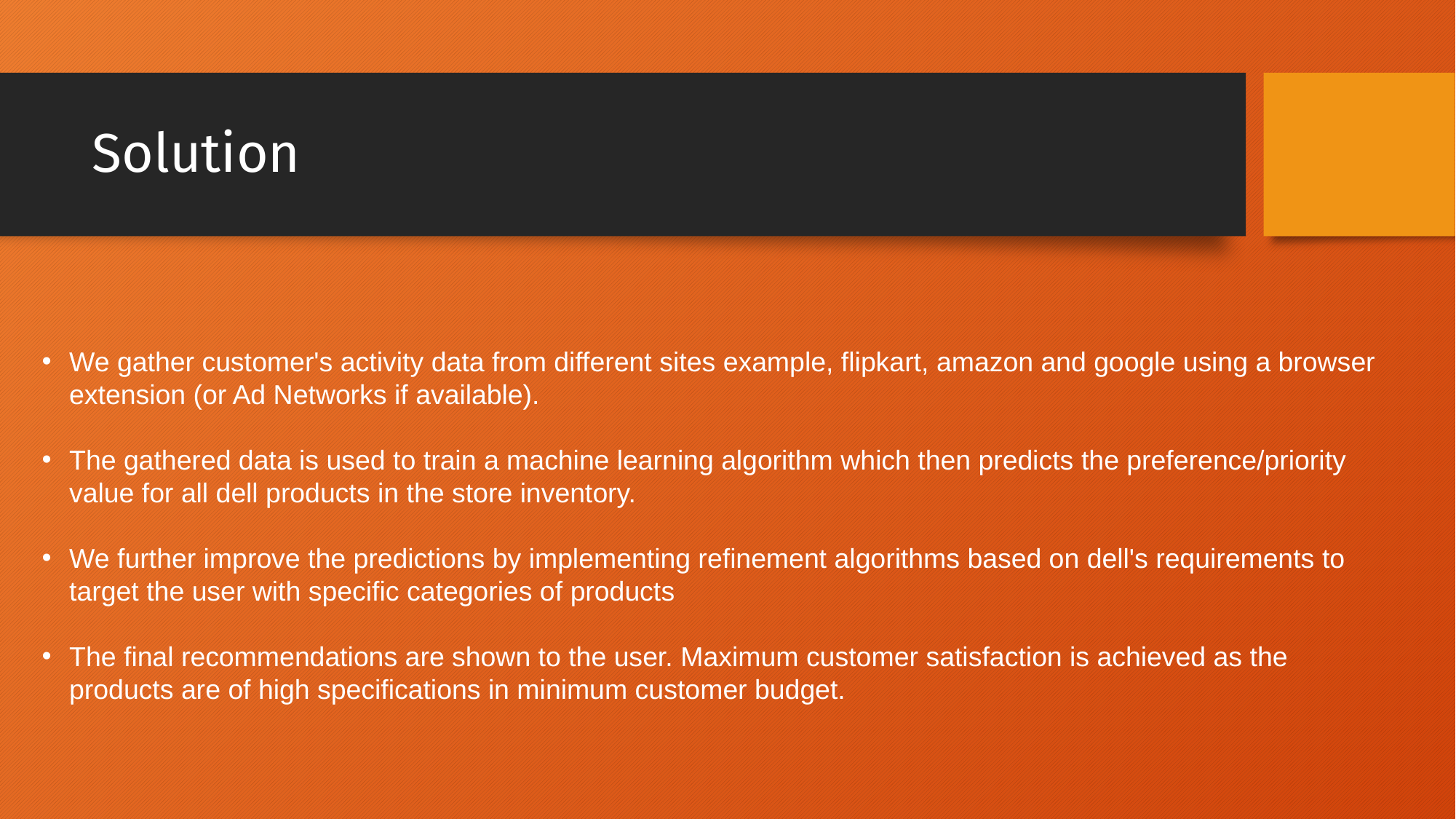

# Solution

We gather customer's activity data from different sites example, flipkart, amazon and google using a browser extension (or Ad Networks if available).

The gathered data is used to train a machine learning algorithm which then predicts the preference/priority value for all dell products in the store inventory.

We further improve the predictions by implementing refinement algorithms based on dell's requirements to target the user with specific categories of products

The final recommendations are shown to the user. Maximum customer satisfaction is achieved as the products are of high specifications in minimum customer budget.